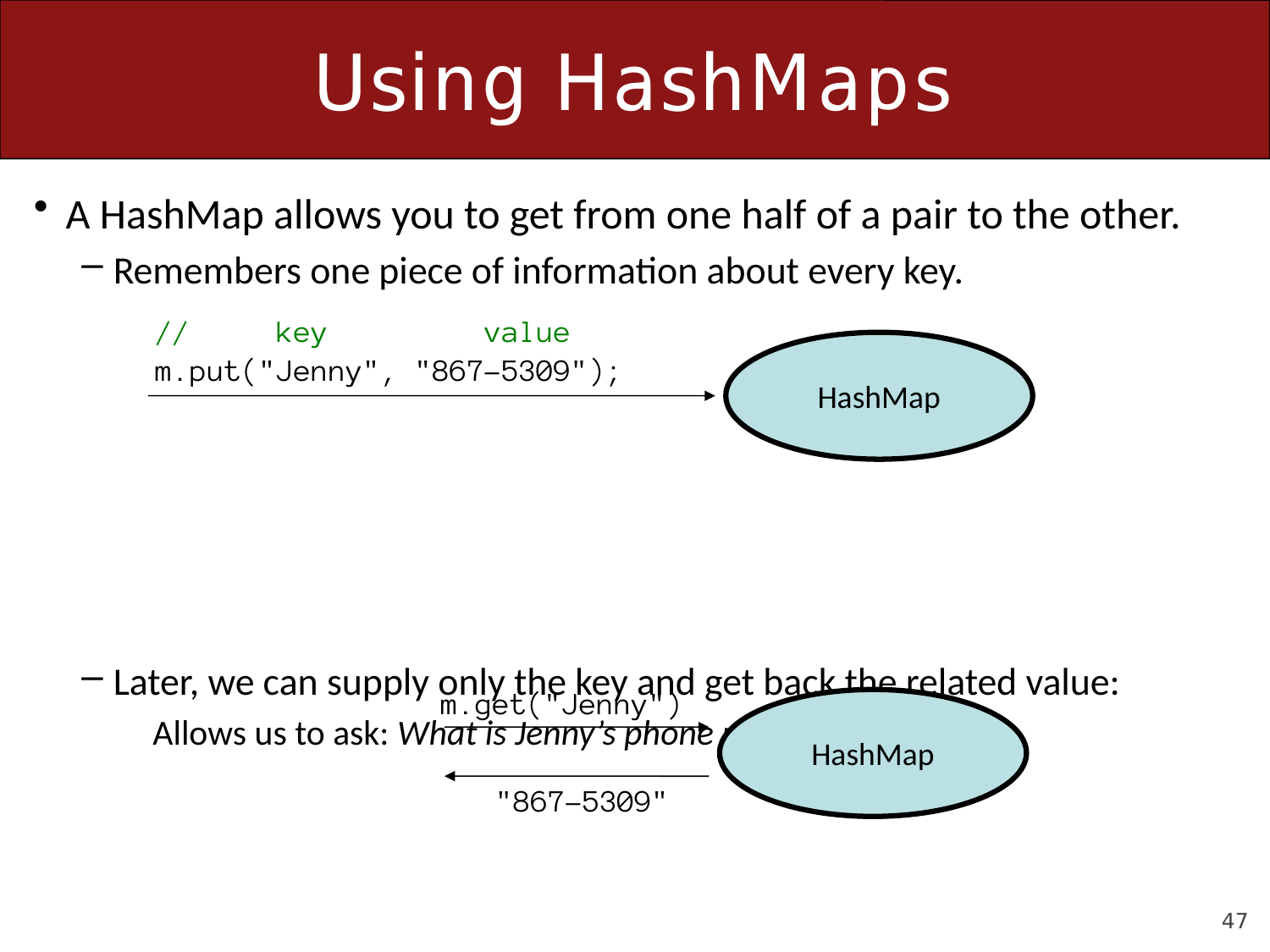

# Using HashMaps
A HashMap allows you to get from one half of a pair to the other.
Remembers one piece of information about every key.

Later, we can supply only the key and get back the related value:
	Allows us to ask: What is Jenny’s phone number?
//     key         value
m.put("Jenny", "867-5309");
HashMap

m.get("Jenny")
HashMap

"867-5309"